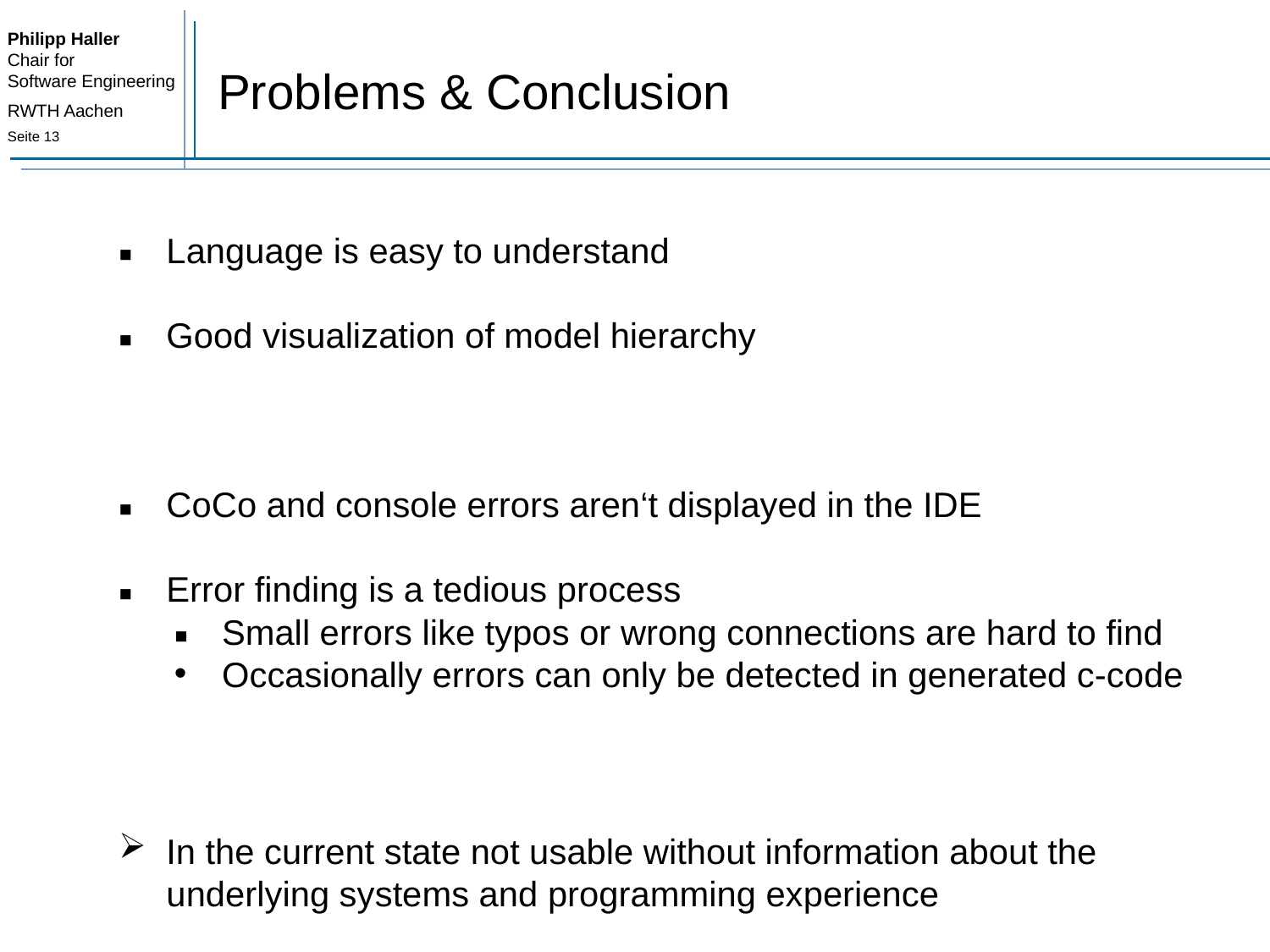

# Problems & Conclusion

Language is easy to understand

Good visualization of model hierarchy

CoCo and console errors aren‘t displayed in the IDE

Error finding is a tedious process
Small errors like typos or wrong connections are hard to find
Occasionally errors can only be detected in generated c-code

In the current state not usable without information about the underlying systems and programming experience